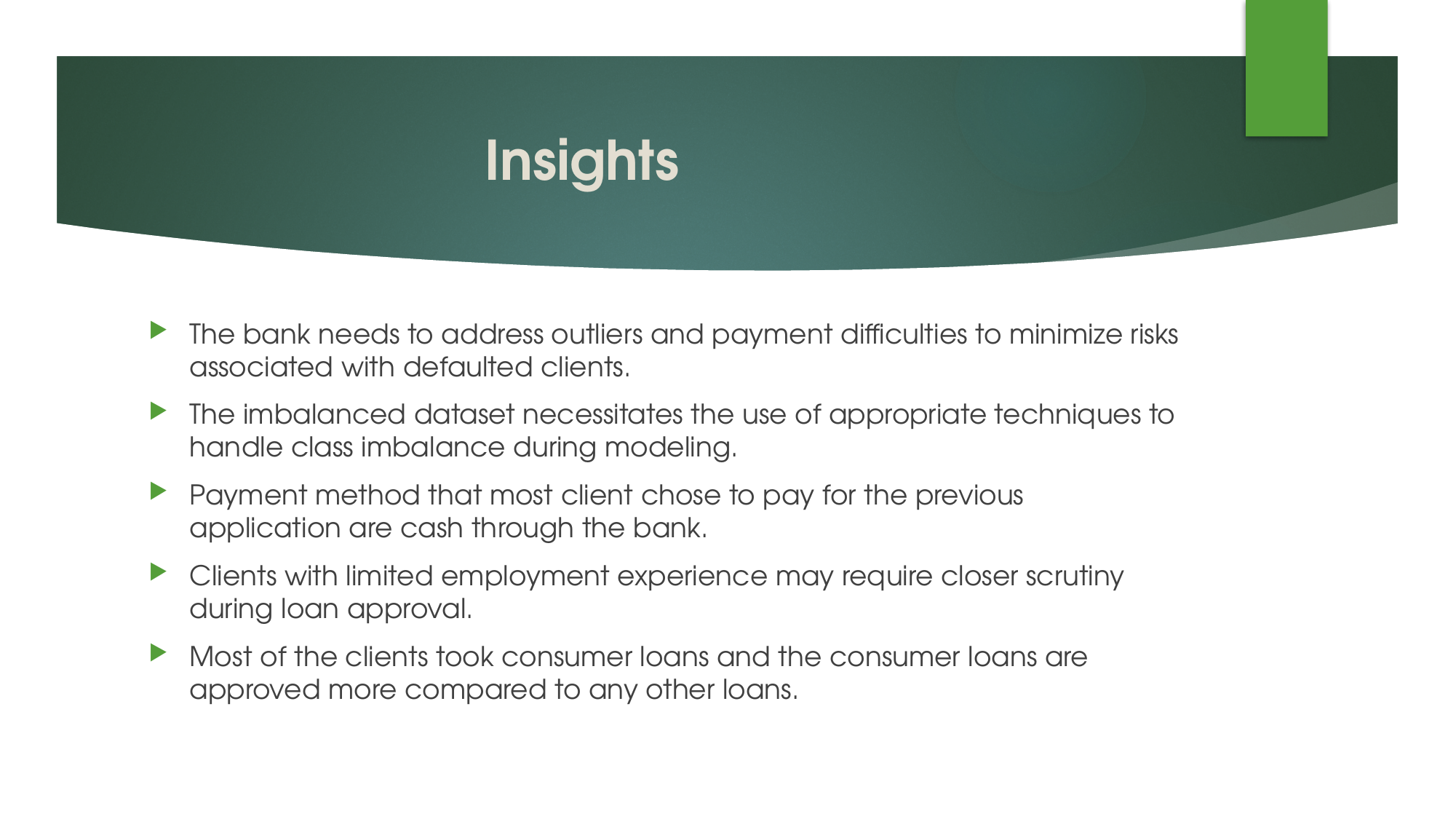

# Insights
The bank needs to address outliers and payment difficulties to minimize risks associated with defaulted clients.
The imbalanced dataset necessitates the use of appropriate techniques to handle class imbalance during modeling.
Payment method that most client chose to pay for the previous application are cash through the bank.
Clients with limited employment experience may require closer scrutiny during loan approval.
Most of the clients took consumer loans and the consumer loans are approved more compared to any other loans.